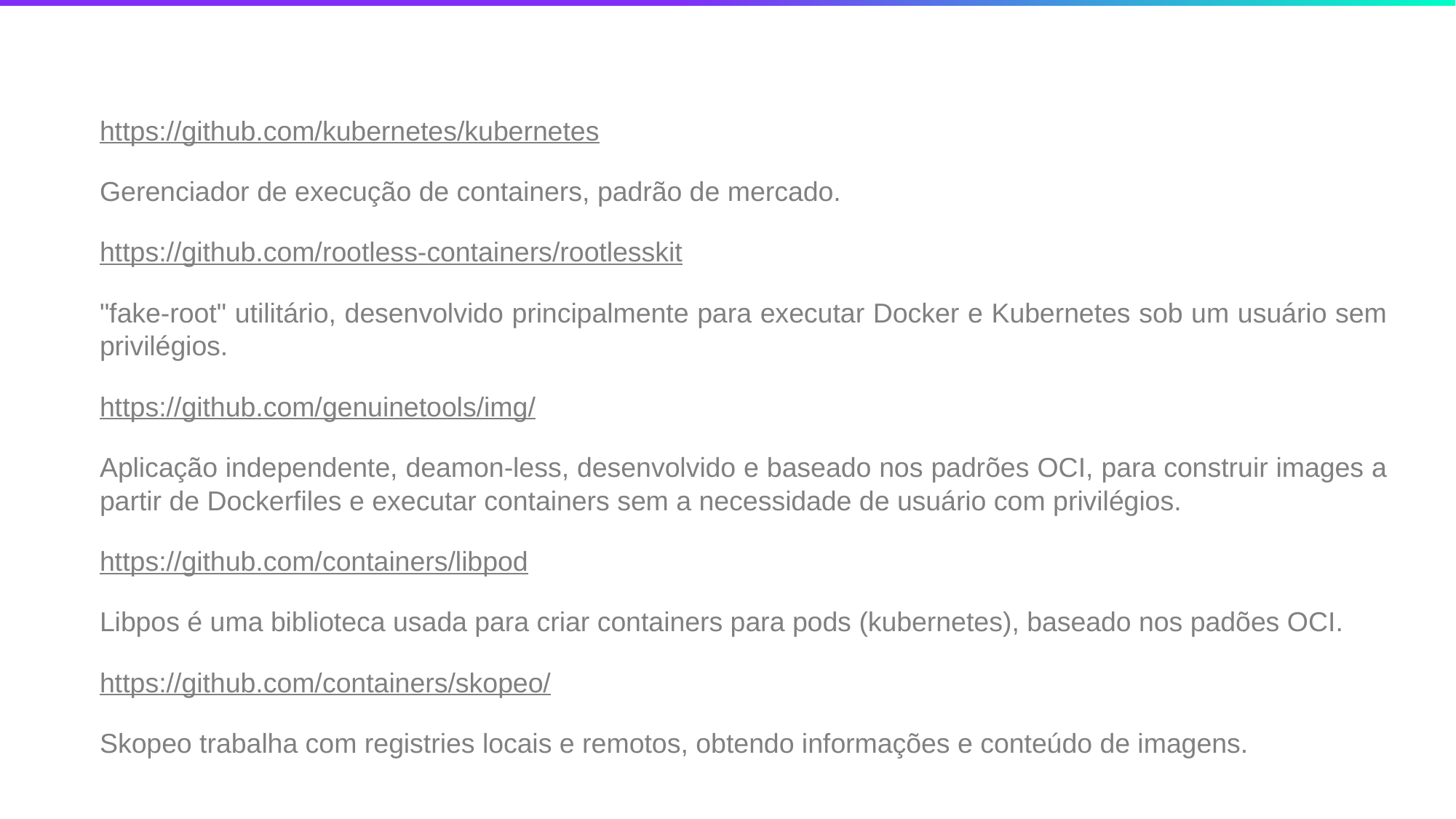

https://github.com/kubernetes/kubernetes
Gerenciador de execução de containers, padrão de mercado.
https://github.com/rootless-containers/rootlesskit
"fake-root" utilitário, desenvolvido principalmente para executar Docker e Kubernetes sob um usuário sem privilégios.
https://github.com/genuinetools/img/
Aplicação independente, deamon-less, desenvolvido e baseado nos padrões OCI, para construir images a partir de Dockerfiles e executar containers sem a necessidade de usuário com privilégios.
https://github.com/containers/libpod
Libpos é uma biblioteca usada para criar containers para pods (kubernetes), baseado nos padões OCI.
https://github.com/containers/skopeo/
Skopeo trabalha com registries locais e remotos, obtendo informações e conteúdo de imagens.